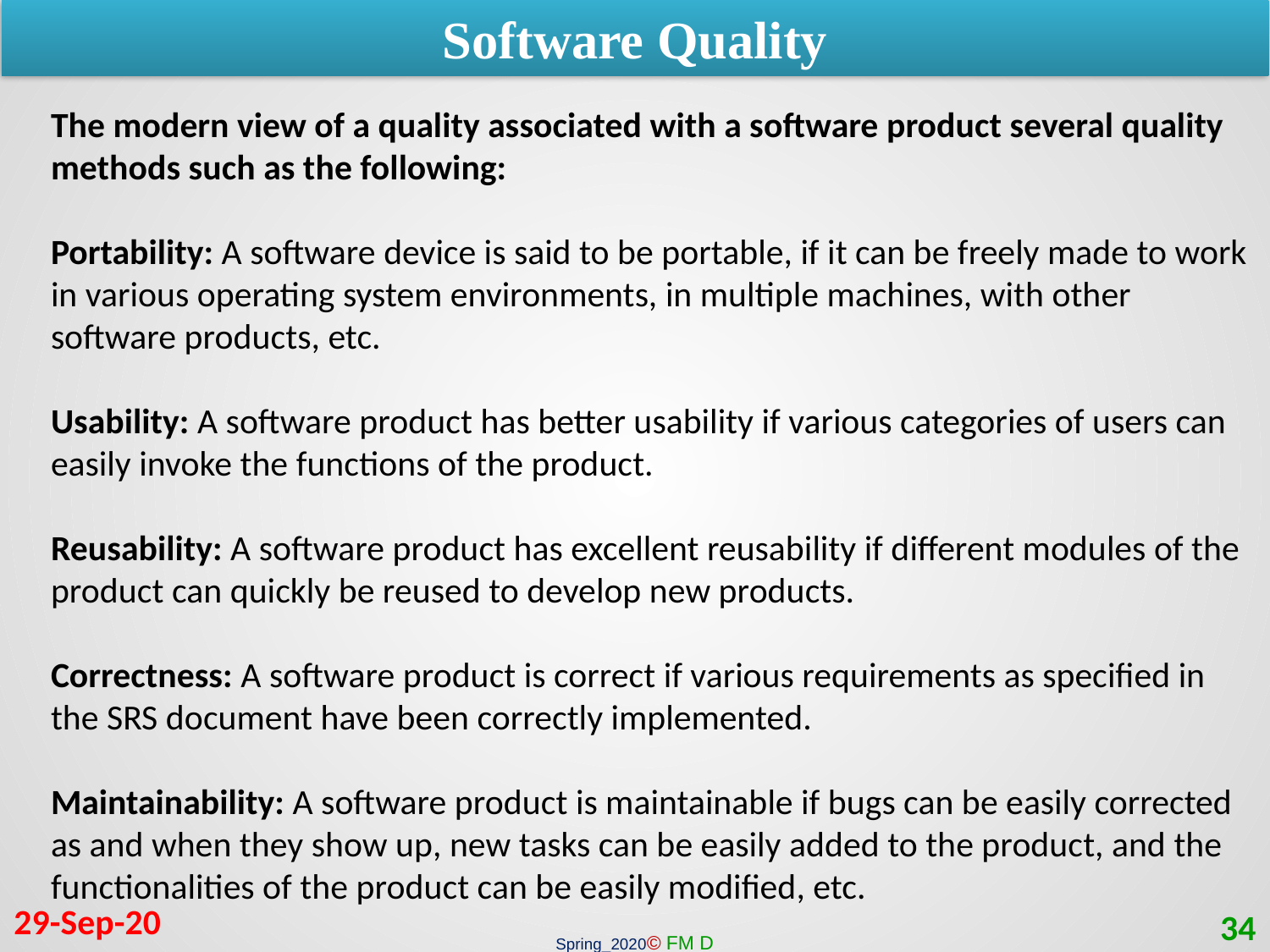

Software Quality
The modern view of a quality associated with a software product several quality methods such as the following:

Portability: A software device is said to be portable, if it can be freely made to work in various operating system environments, in multiple machines, with other software products, etc.

Usability: A software product has better usability if various categories of users can easily invoke the functions of the product.

Reusability: A software product has excellent reusability if different modules of the product can quickly be reused to develop new products.

Correctness: A software product is correct if various requirements as specified in the SRS document have been correctly implemented.

Maintainability: A software product is maintainable if bugs can be easily corrected as and when they show up, new tasks can be easily added to the product, and the functionalities of the product can be easily modified, etc.

29-Sep-20
34